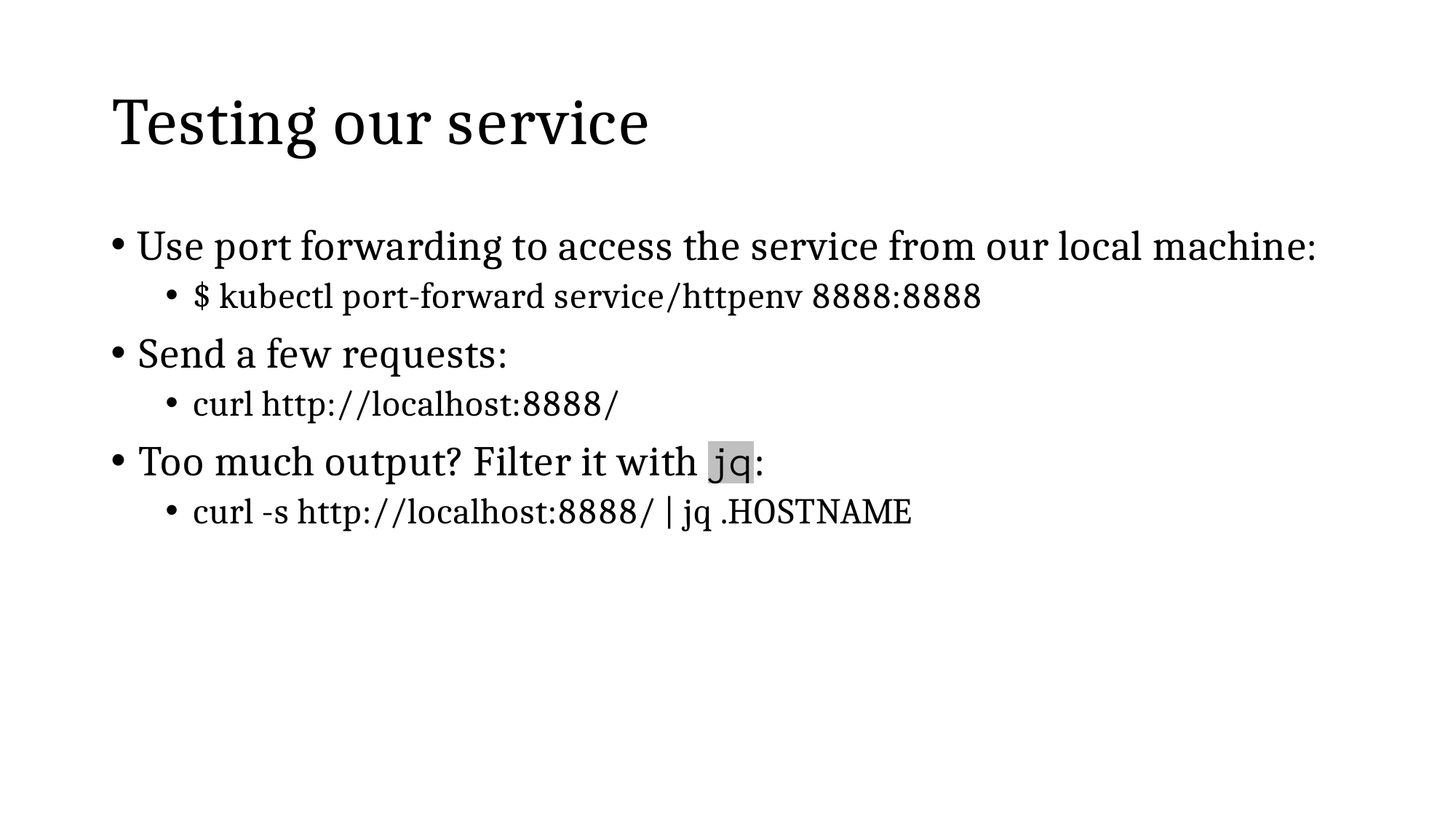

# Testing our service
Use port forwarding to access the service from our local machine:
$ kubectl port-forward service/httpenv 8888:8888
Send a few requests:
curl http://localhost:8888/
Too much output? Filter it with jq:
curl -s http://localhost:8888/ | jq .HOSTNAME